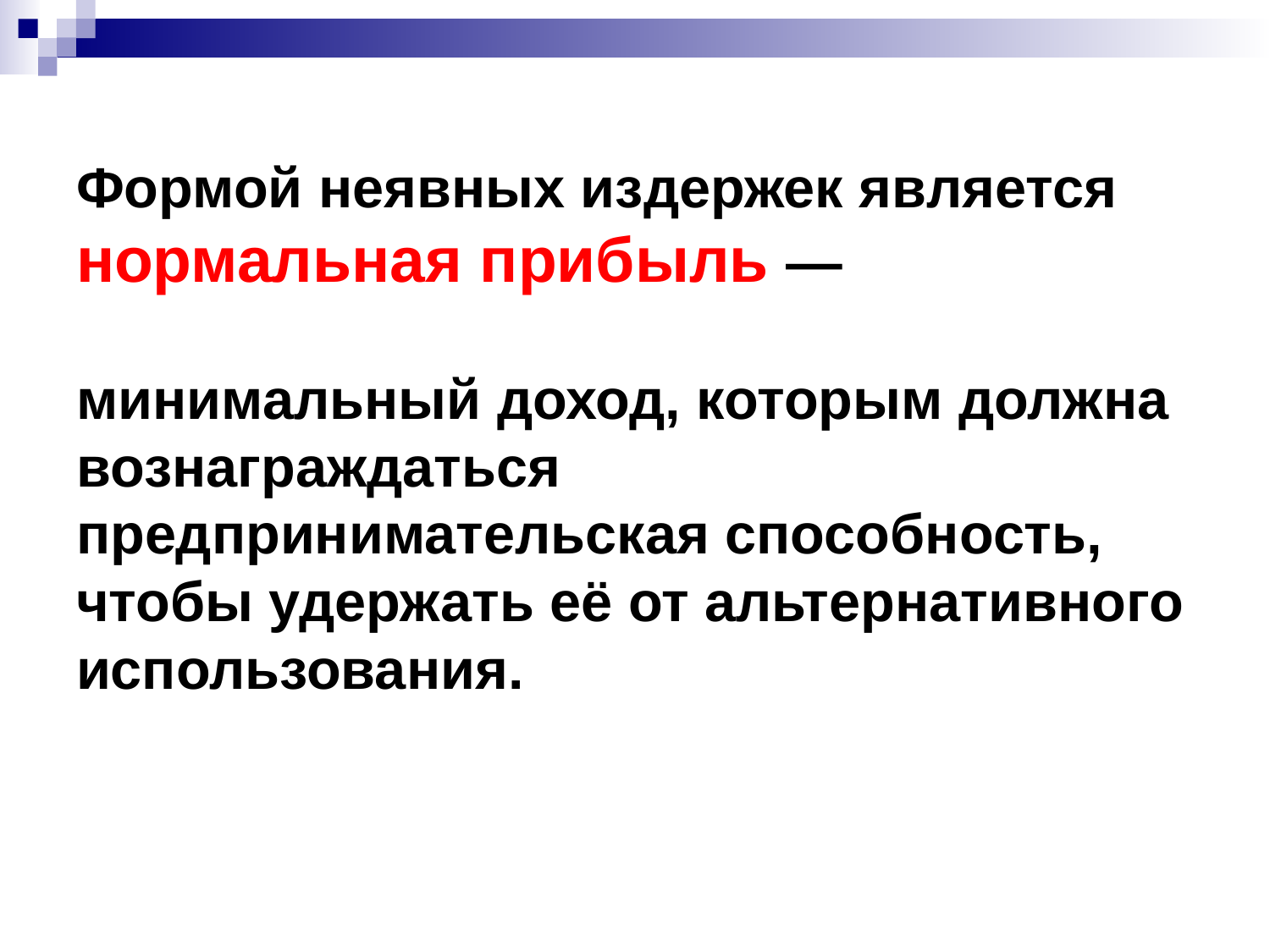

# Формой неявных издержек является нормальная прибыль — минимальный доход, которым должна вознаграждаться предпринимательская способность, чтобы удержать её от альтернативного использования.